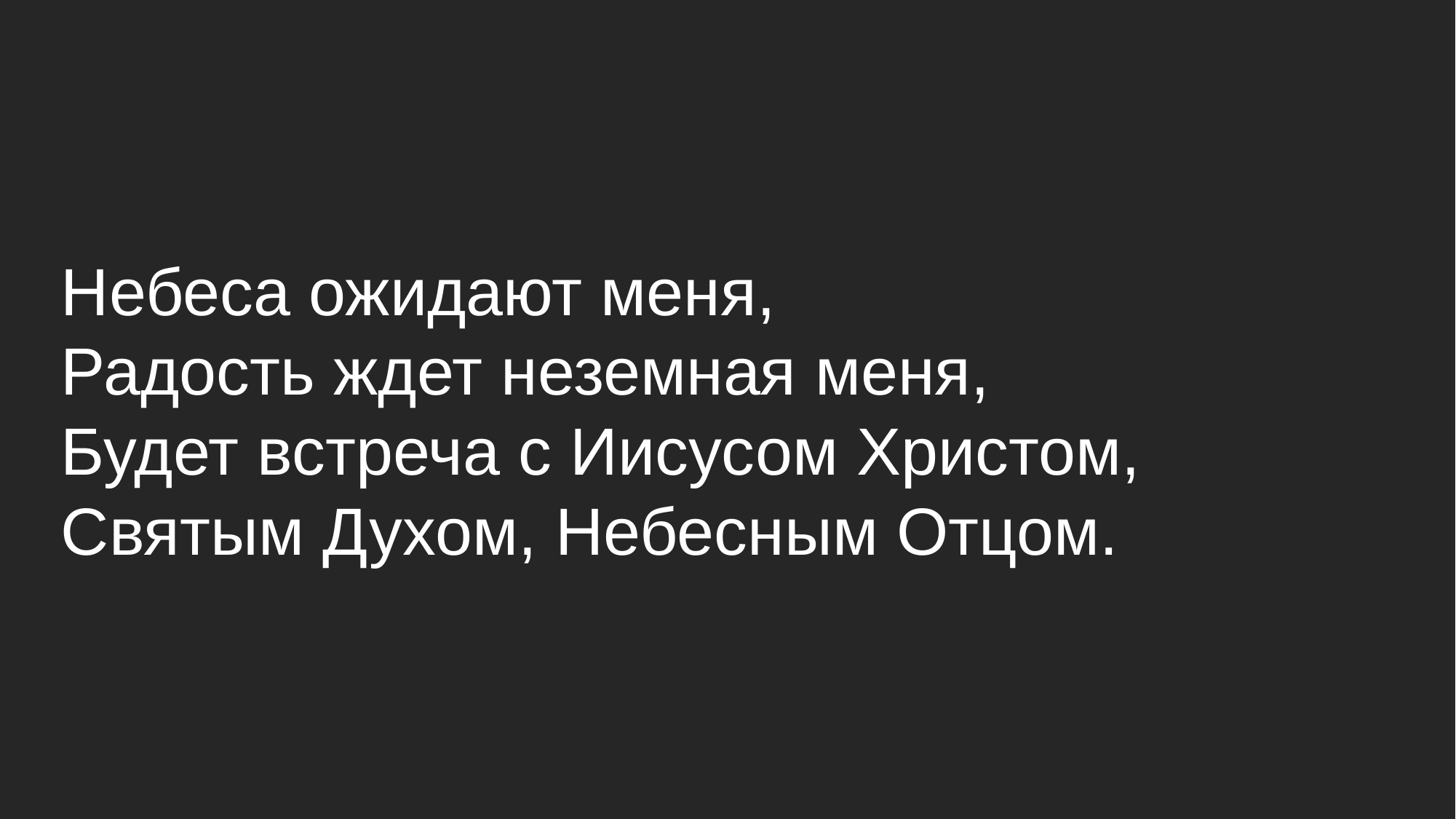

# Небеса ожидают меня, Радость ждет неземная меня, Будет встреча с Иисусом Христом, Святым Духом, Небесным Отцом.